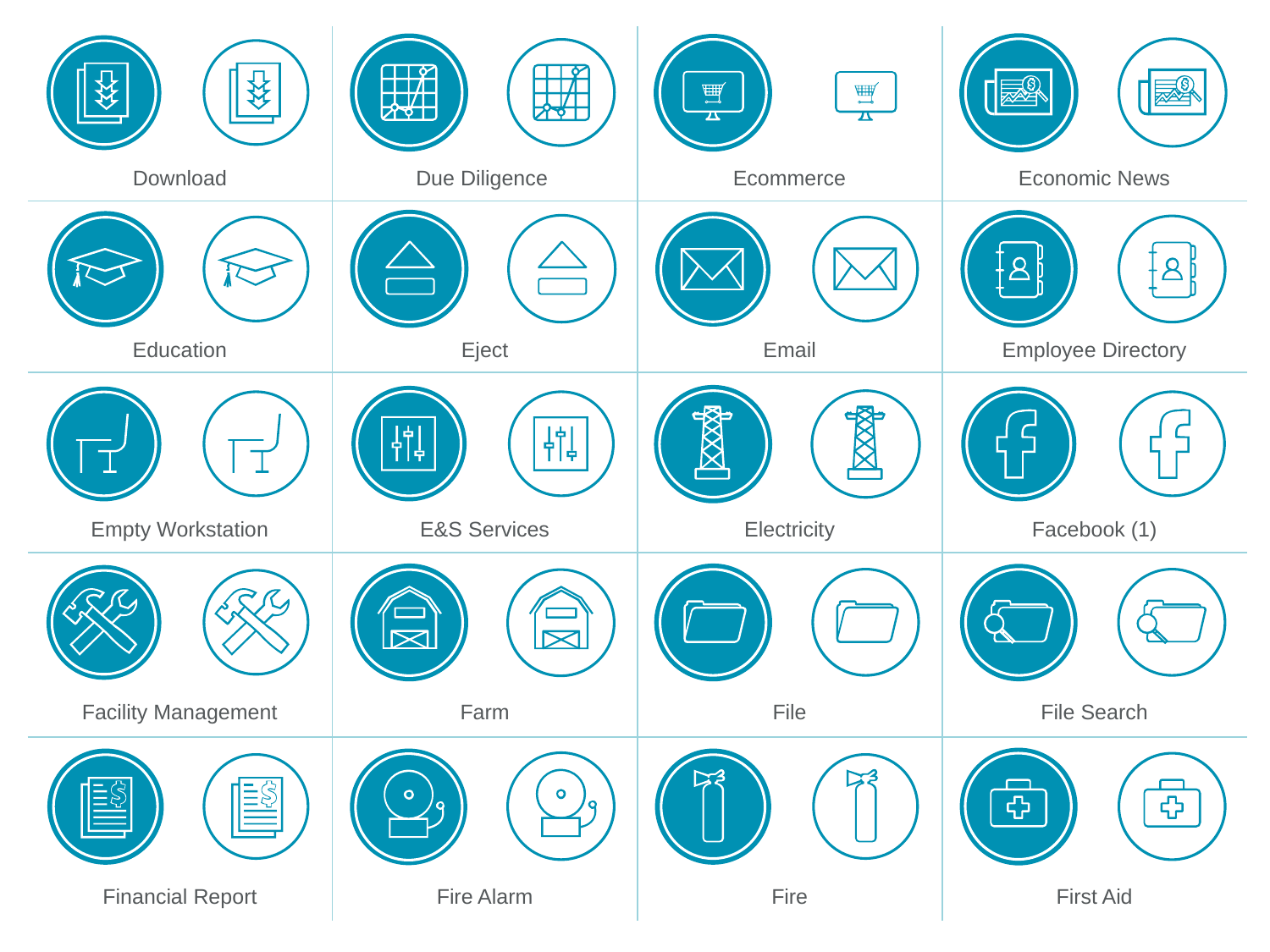

|  |  |  |  |
| --- | --- | --- | --- |
| Download | Due Diligence | Ecommerce | Economic News |
|  |  |  |  |
| Education | Eject | Email | Employee Directory |
|  |  |  |  |
| Empty Workstation | E&S Services | Electricity | Facebook (1) |
|  |  |  |  |
| Facility Management | Farm | File | File Search |
|  |  |  |  |
| Financial Report | Fire Alarm | Fire | First Aid |